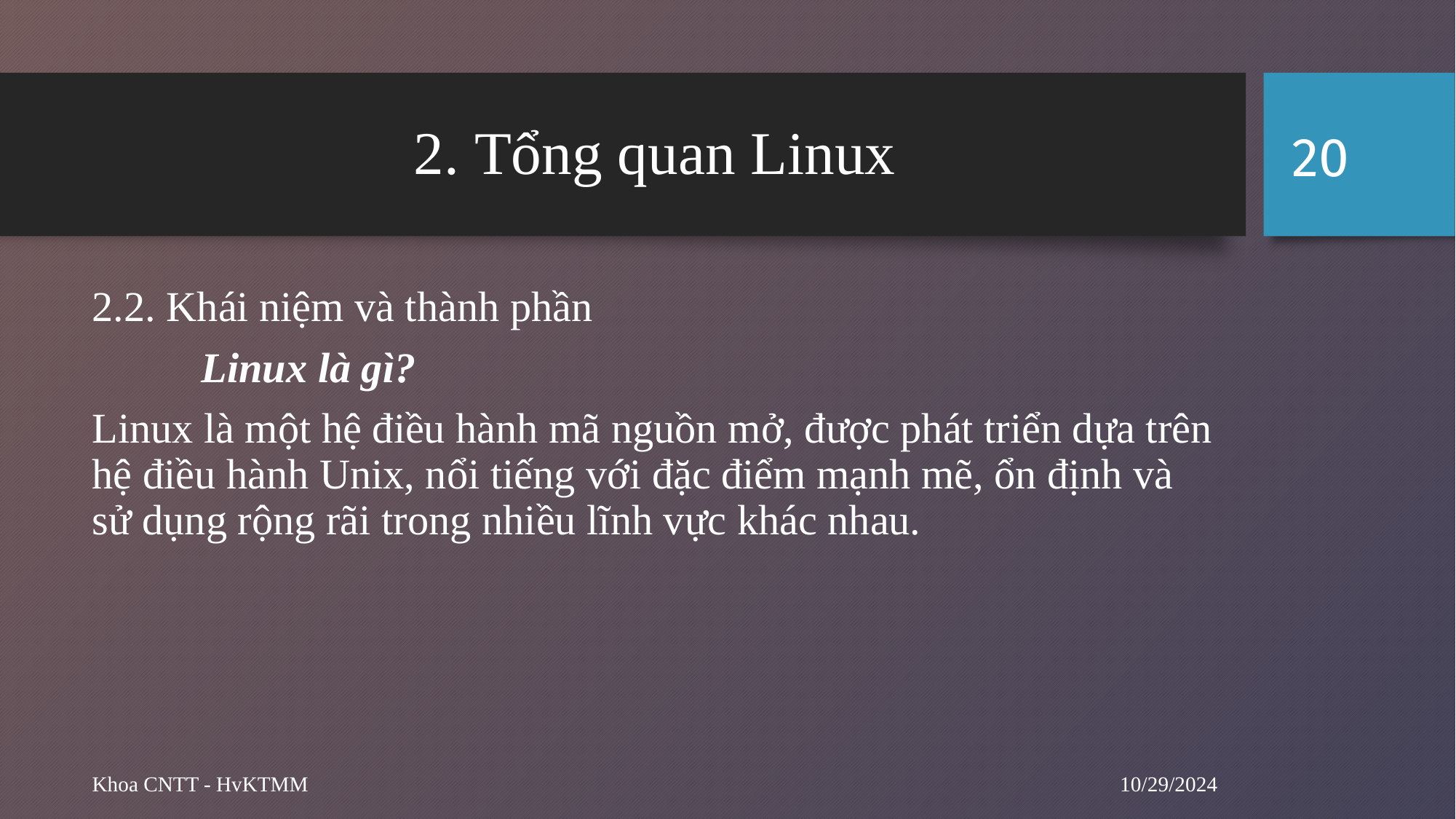

20
# 2. Tổng quan Linux
2.2. Khái niệm và thành phần
	Linux là gì?
Linux là một hệ điều hành mã nguồn mở, được phát triển dựa trên hệ điều hành Unix, nổi tiếng với đặc điểm mạnh mẽ, ổn định và sử dụng rộng rãi trong nhiều lĩnh vực khác nhau.
10/29/2024
Khoa CNTT - HvKTMM